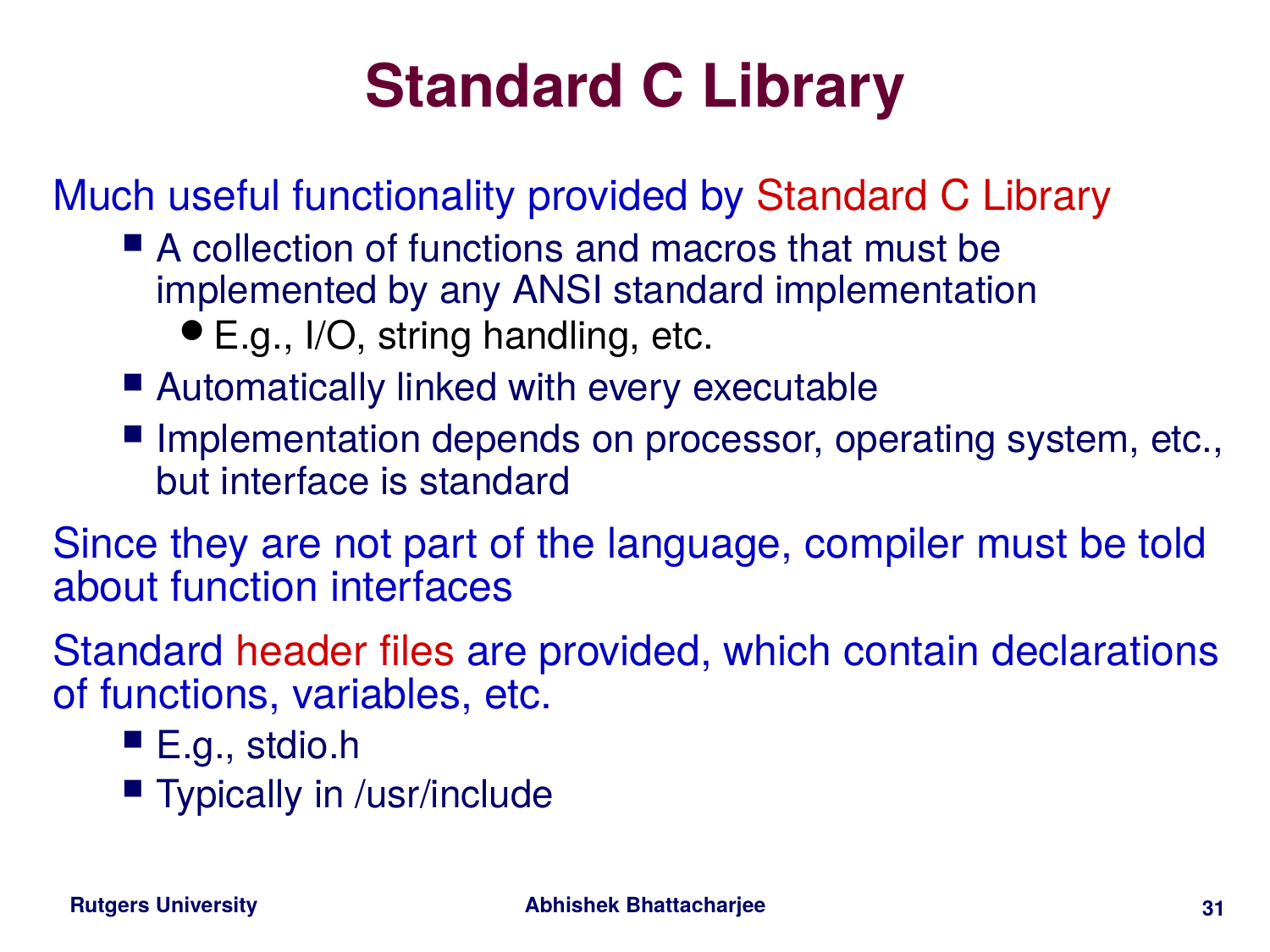

# Standard C Library
Much useful functionality provided by Standard C Library
A collection of functions and macros that must be implemented by any ANSI standard implementation
E.g., I/O, string handling, etc.
Automatically linked with every executable
Implementation depends on processor, operating system, etc., but interface is standard
Since they are not part of the language, compiler must be told about function interfaces
Standard header files are provided, which contain declarations of functions, variables, etc.
E.g., stdio.h
Typically in /usr/include